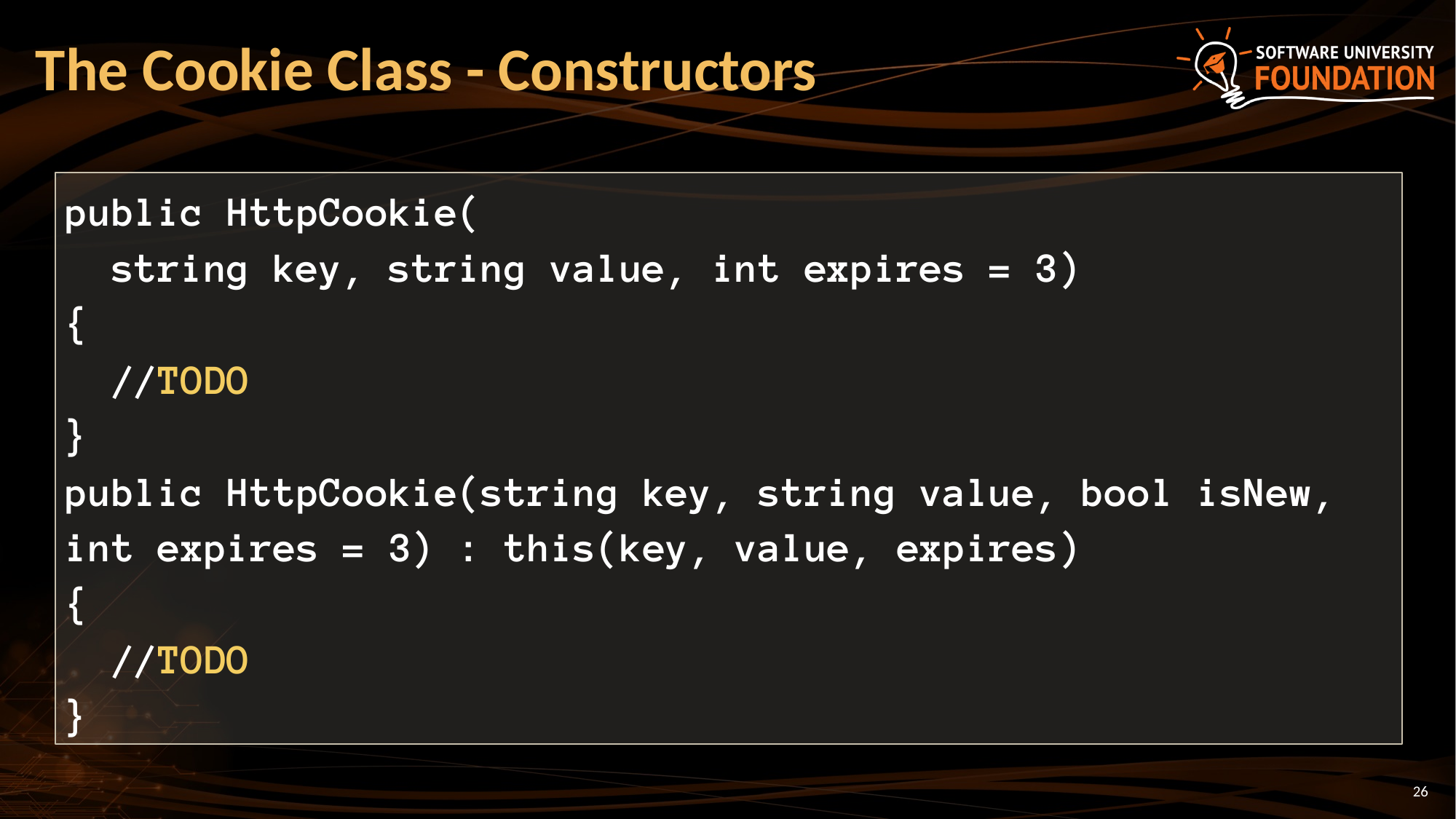

# The Cookie Class - Constructors
public HttpCookie(
  string key, string value, int expires = 3)
{
  //TODO
}
public HttpCookie(string key, string value, bool isNew, int expires = 3) : this(key, value, expires)
{
  //TODO
}
26